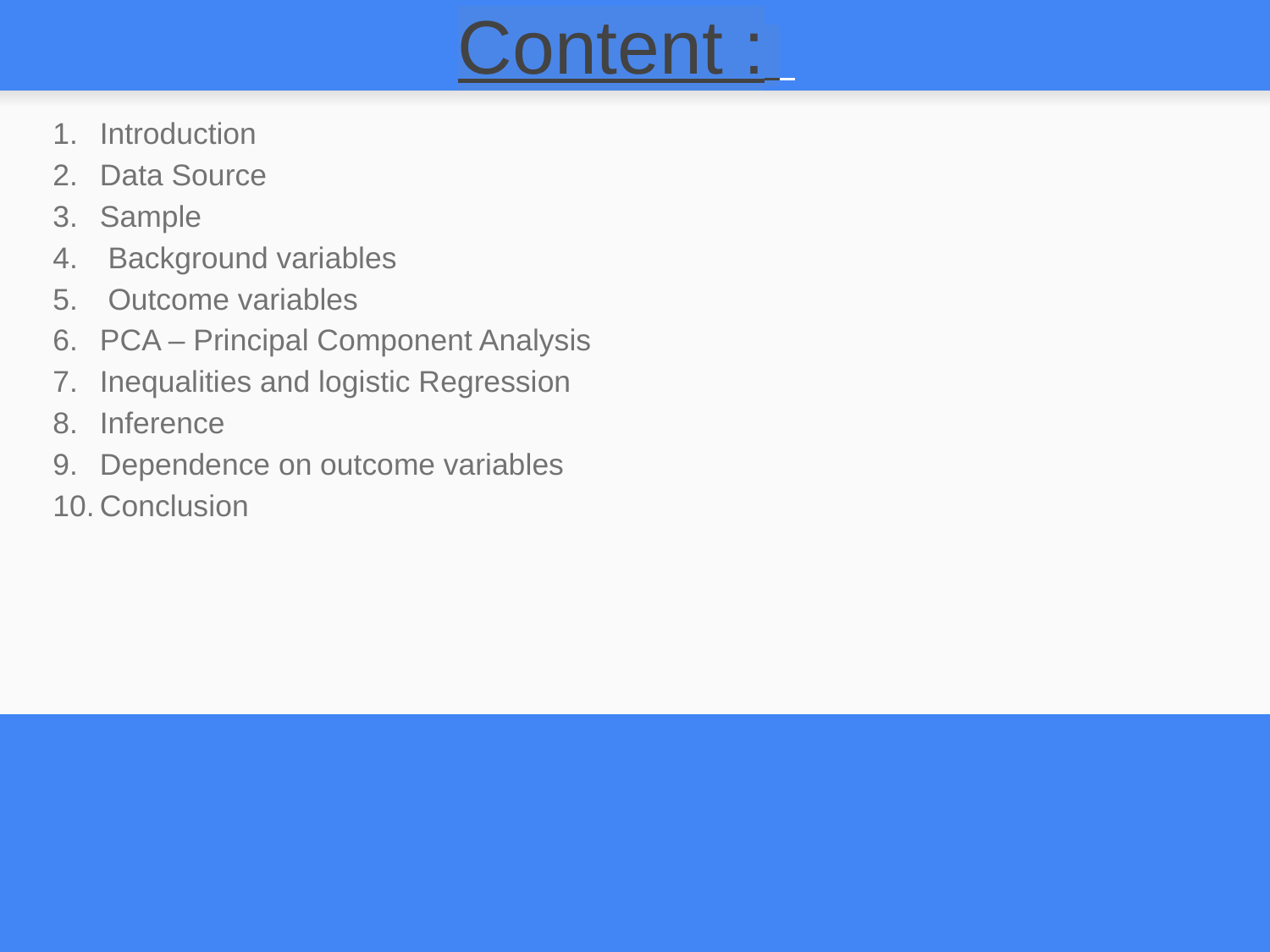

# Content :
Introduction
Data Source
Sample
 Background variables
 Outcome variables
PCA – Principal Component Analysis
Inequalities and logistic Regression
Inference
Dependence on outcome variables
Conclusion